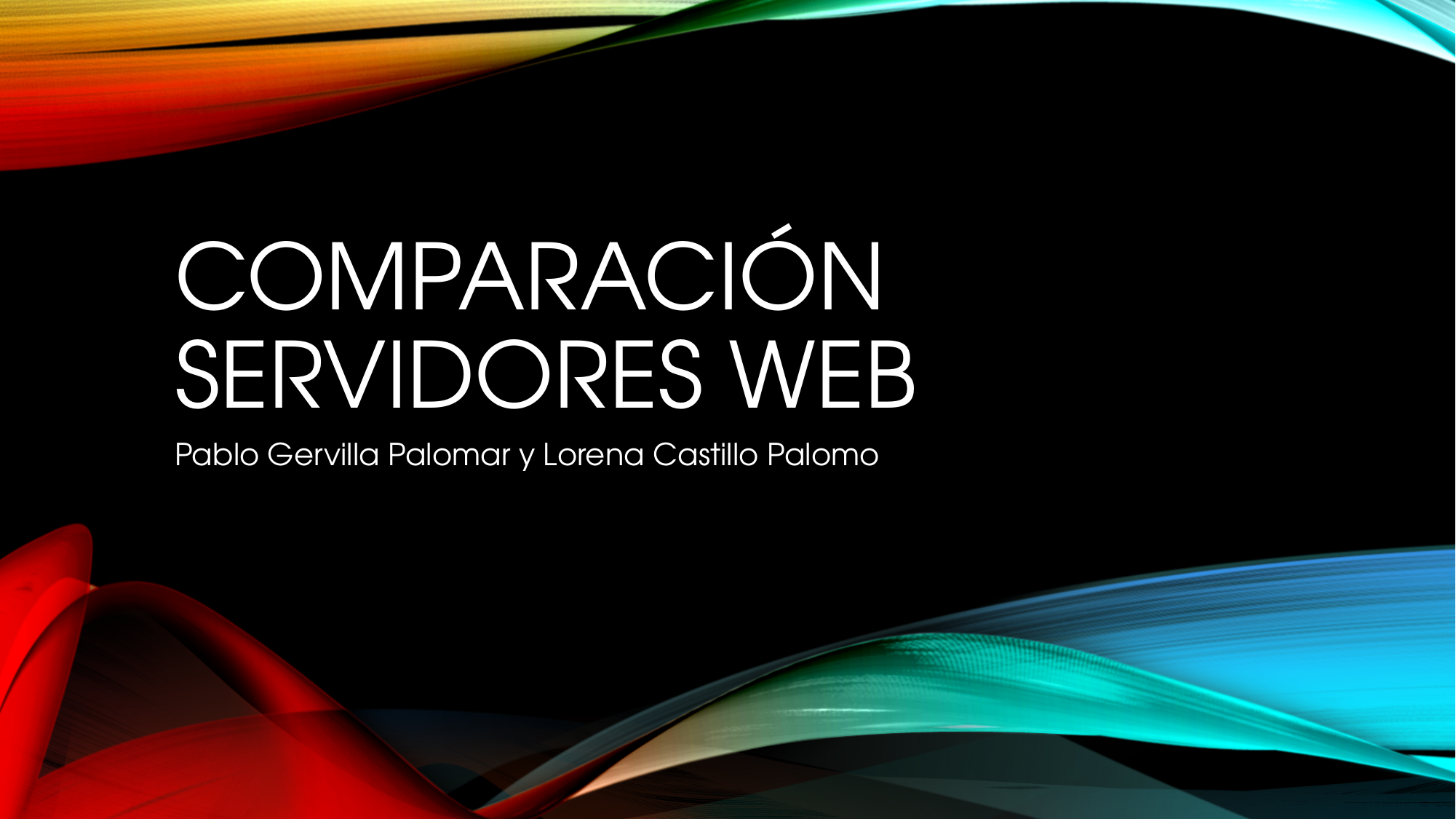

# Comparación servidores web
Pablo Gervilla Palomar y Lorena Castillo Palomo